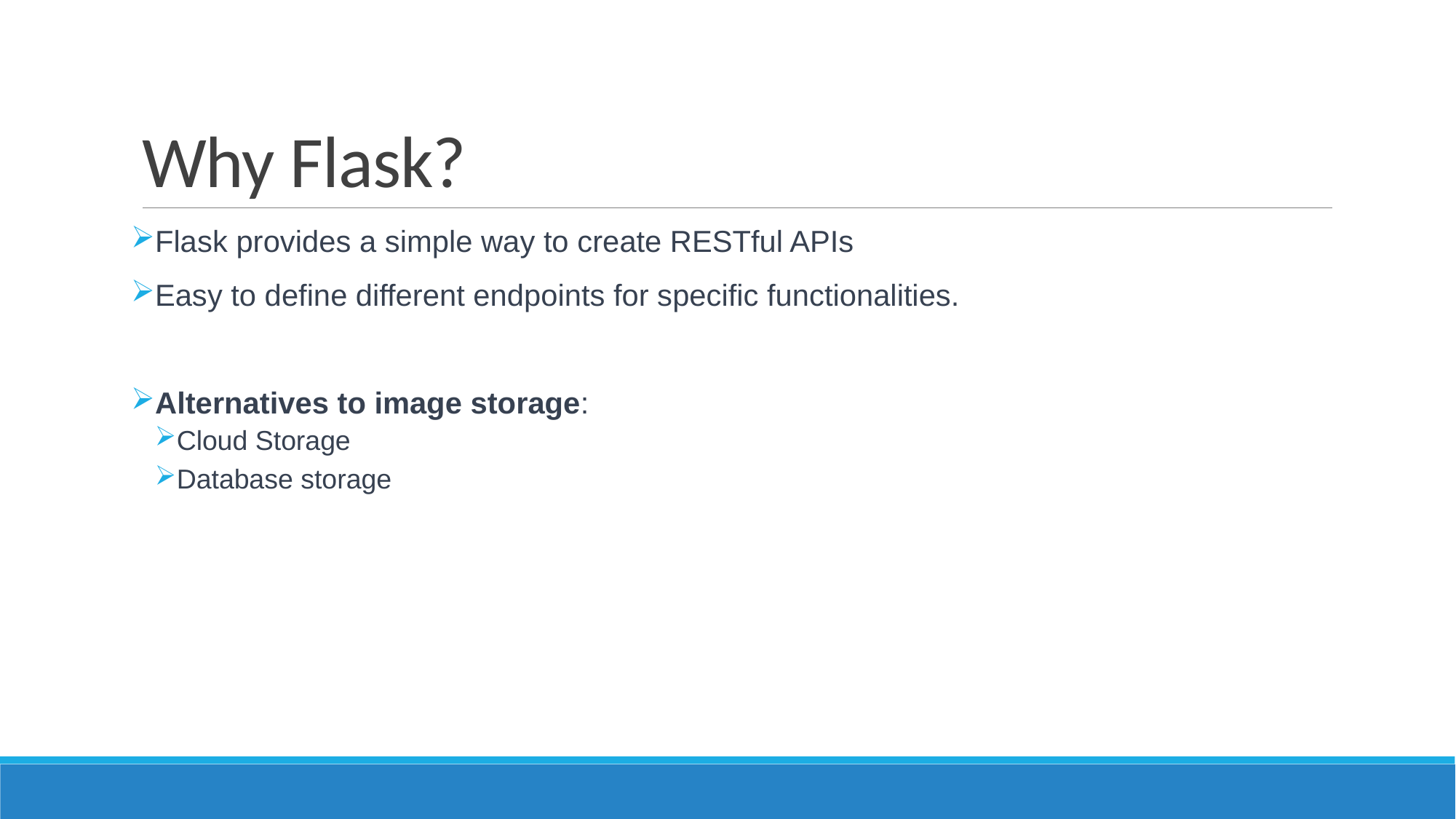

# Why Flask?
Flask provides a simple way to create RESTful APIs
Easy to define different endpoints for specific functionalities.

Alternatives to image storage:
Cloud Storage
Database storage